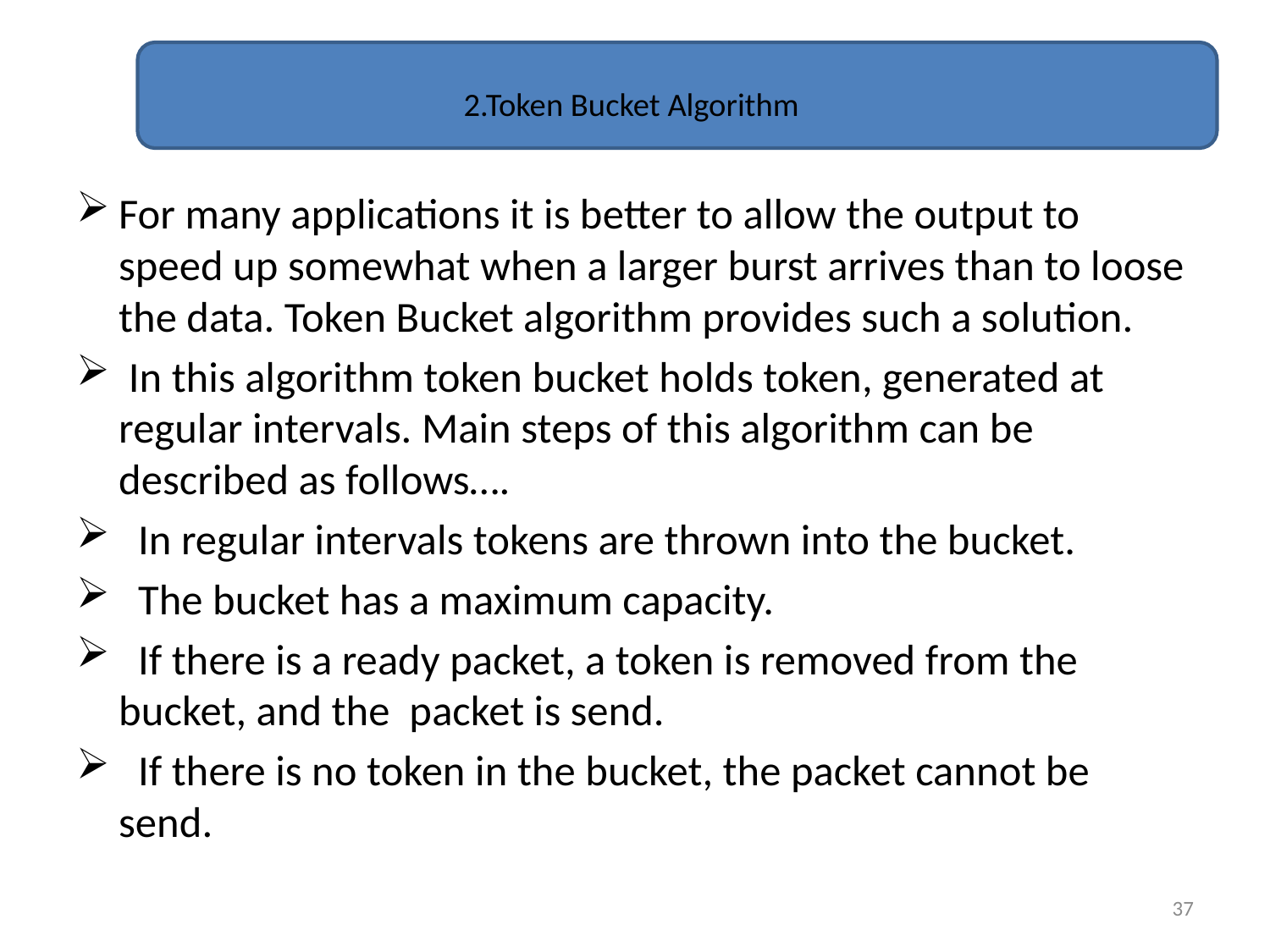

# 2.Token Bucket Algorithm

For many applications it is better to allow the output to speed up somewhat when a larger burst arrives than to loose the data. Token Bucket algorithm provides such a solution.
 In this algorithm token bucket holds token, generated at regular intervals. Main steps of this algorithm can be described as follows….
  In regular intervals tokens are thrown into the bucket.
  The bucket has a maximum capacity.
  If there is a ready packet, a token is removed from the bucket, and the  packet is send.
  If there is no token in the bucket, the packet cannot be send.

37